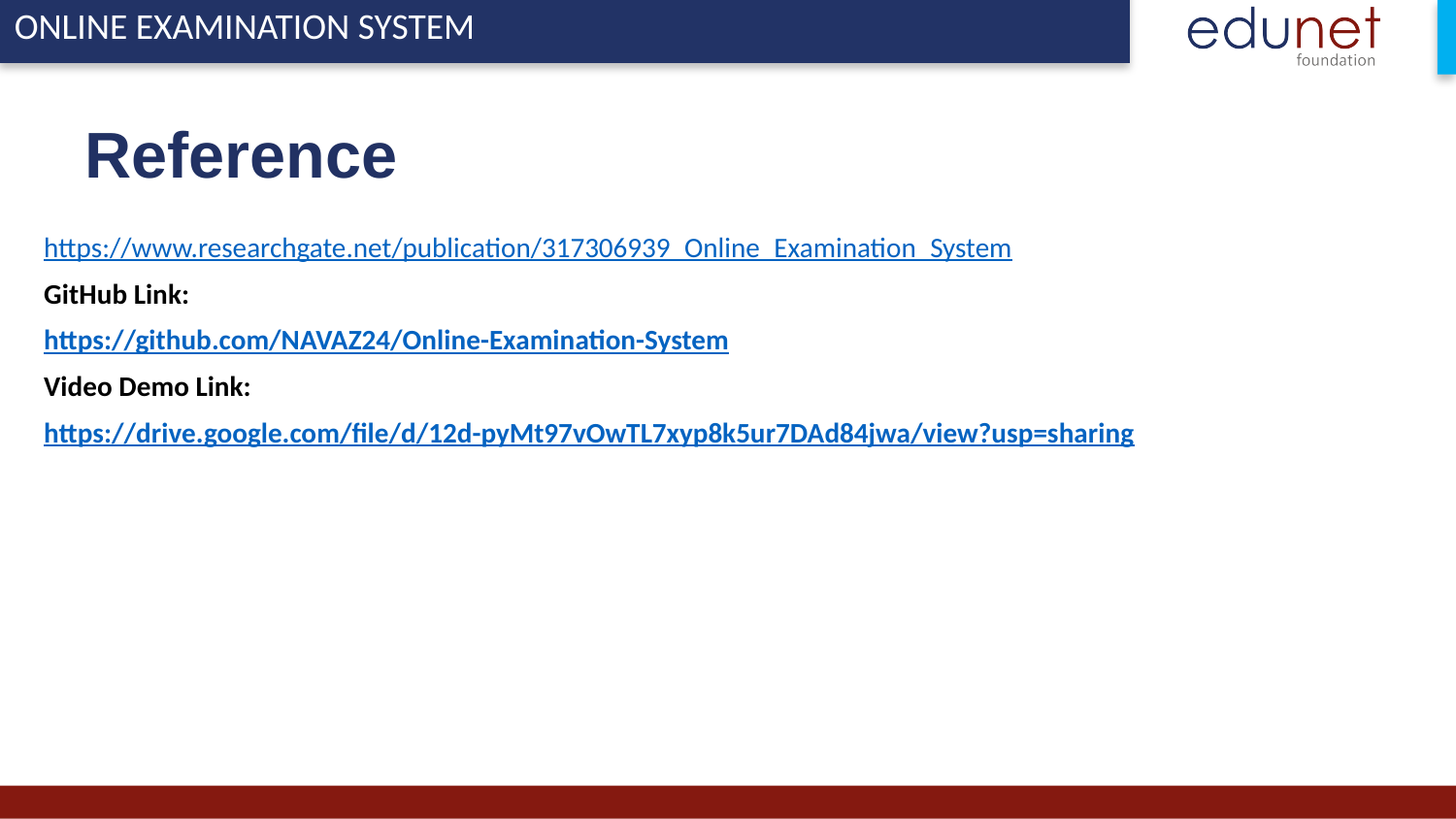

Reference
https://www.researchgate.net/publication/317306939_Online_Examination_System
GitHub Link:
https://github.com/NAVAZ24/Online-Examination-System
Video Demo Link:
https://drive.google.com/file/d/12d-pyMt97vOwTL7xyp8k5ur7DAd84jwa/view?usp=sharing